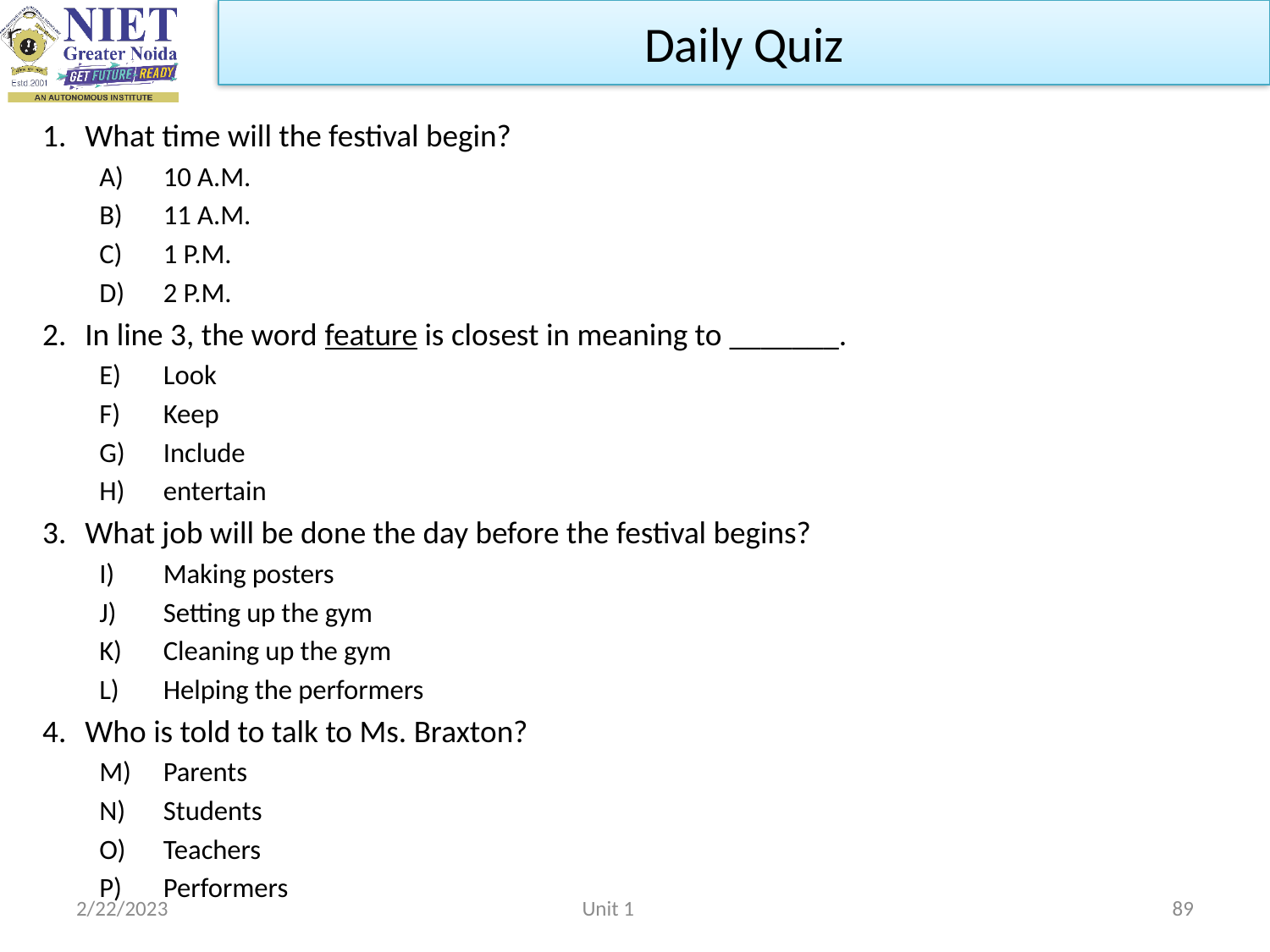

Daily Quiz
#
1. 	What time will the festival begin?
10 A.M.
11 A.M.
1 P.M.
2 P.M.
2.	In line 3, the word feature is closest in meaning to _______.
Look
Keep
Include
entertain
3.	What job will be done the day before the festival begins?
Making posters
Setting up the gym
Cleaning up the gym
Helping the performers
4.	Who is told to talk to Ms. Braxton?
Parents
Students
Teachers
Performers

2/22/2023
Unit 1
89